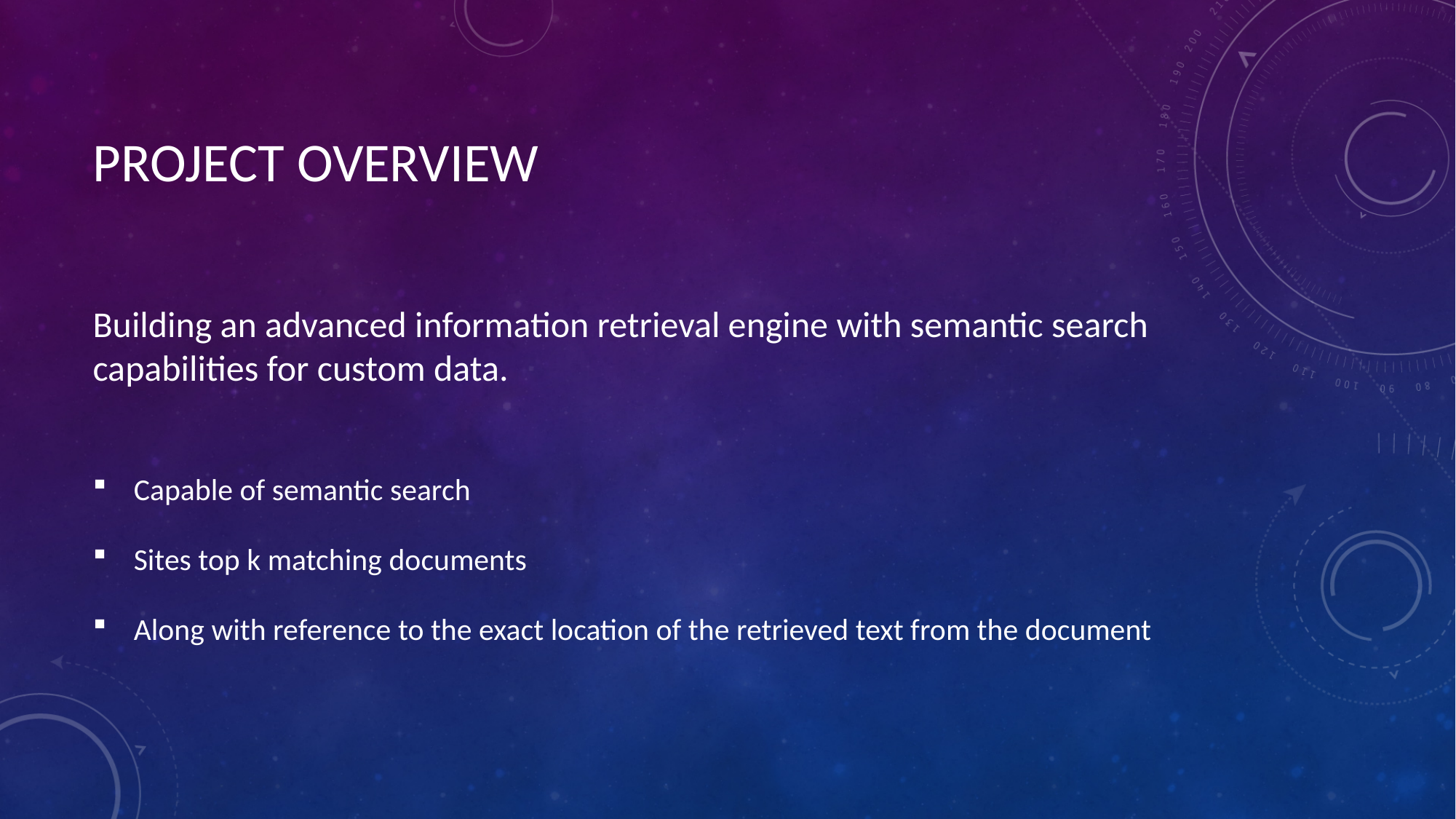

# Project overview
Building an advanced information retrieval engine with semantic search capabilities for custom data.

Capable of semantic search
Sites top k matching documents
Along with reference to the exact location of the retrieved text from the document